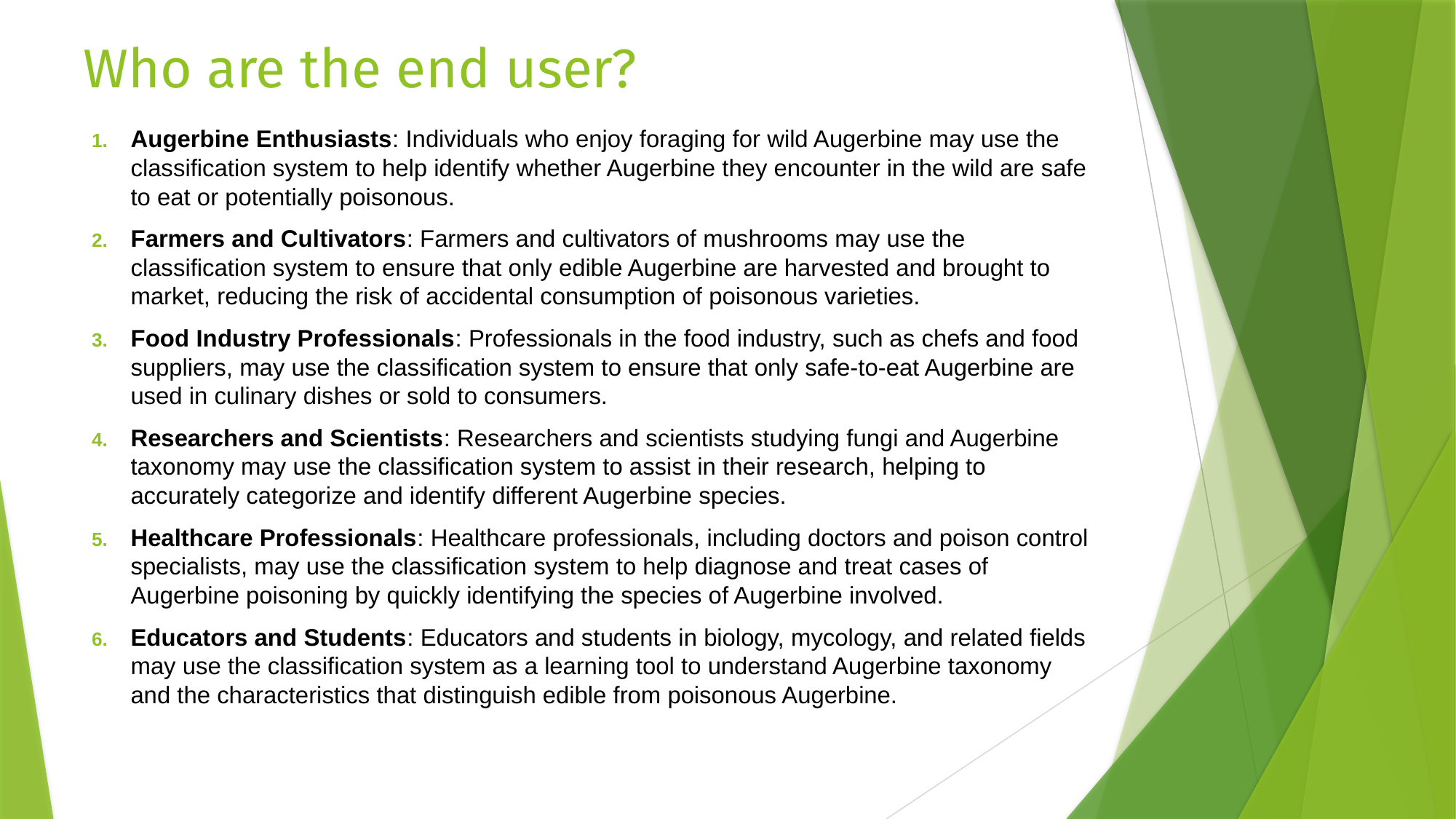

# Who are the end user?
Augerbine Enthusiasts: Individuals who enjoy foraging for wild Augerbine may use the classification system to help identify whether Augerbine they encounter in the wild are safe to eat or potentially poisonous.
Farmers and Cultivators: Farmers and cultivators of mushrooms may use the classification system to ensure that only edible Augerbine are harvested and brought to market, reducing the risk of accidental consumption of poisonous varieties.
Food Industry Professionals: Professionals in the food industry, such as chefs and food suppliers, may use the classification system to ensure that only safe-to-eat Augerbine are used in culinary dishes or sold to consumers.
Researchers and Scientists: Researchers and scientists studying fungi and Augerbine taxonomy may use the classification system to assist in their research, helping to accurately categorize and identify different Augerbine species.
Healthcare Professionals: Healthcare professionals, including doctors and poison control specialists, may use the classification system to help diagnose and treat cases of Augerbine poisoning by quickly identifying the species of Augerbine involved.
Educators and Students: Educators and students in biology, mycology, and related fields may use the classification system as a learning tool to understand Augerbine taxonomy and the characteristics that distinguish edible from poisonous Augerbine.